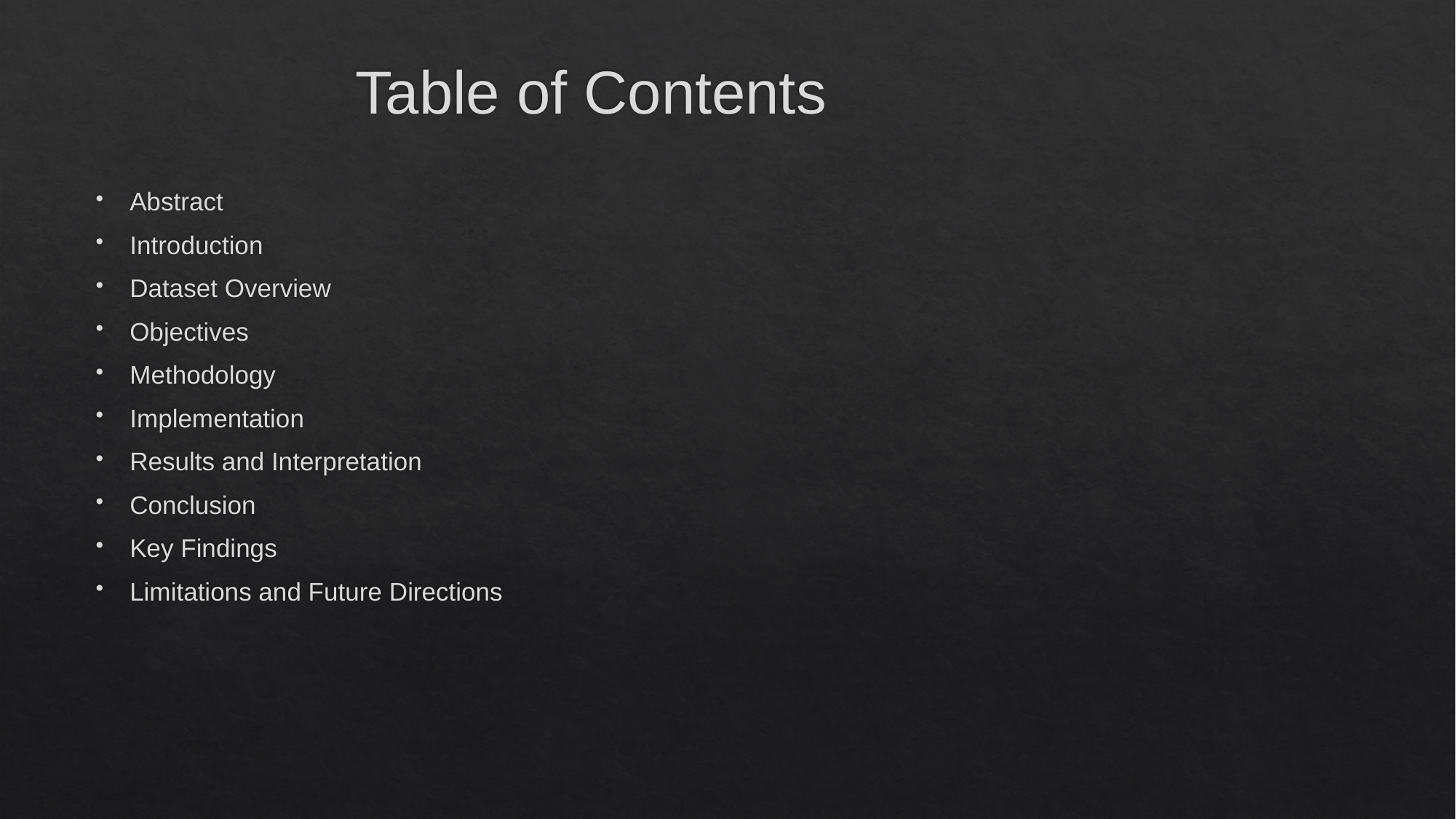

# Table of Contents
Abstract
Introduction
Dataset Overview
Objectives
Methodology
Implementation
Results and Interpretation
Conclusion
Key Findings
Limitations and Future Directions